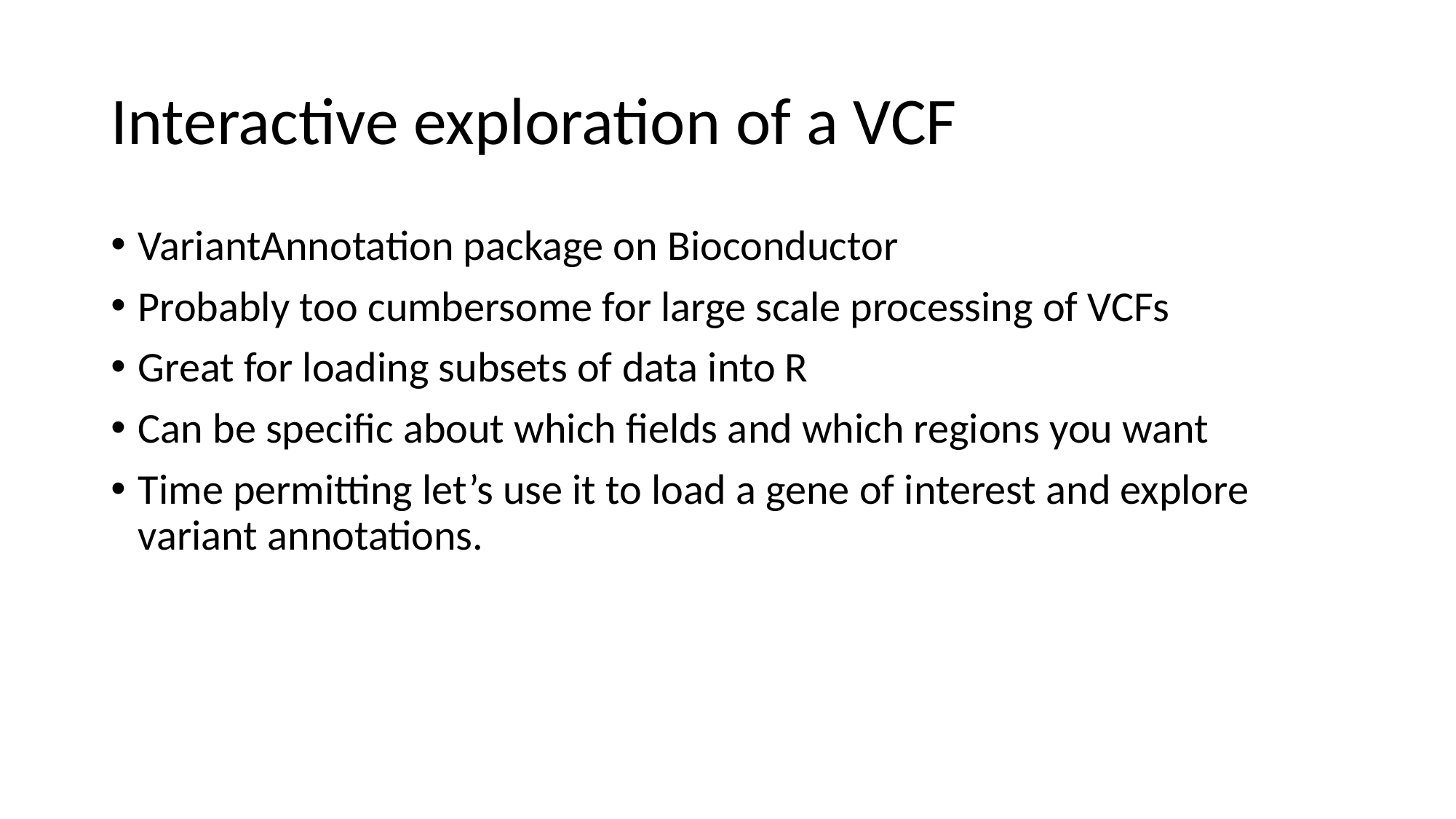

# Interactive exploration of a VCF
VariantAnnotation package on Bioconductor
Probably too cumbersome for large scale processing of VCFs
Great for loading subsets of data into R
Can be specific about which fields and which regions you want
Time permitting let’s use it to load a gene of interest and explore variant annotations.